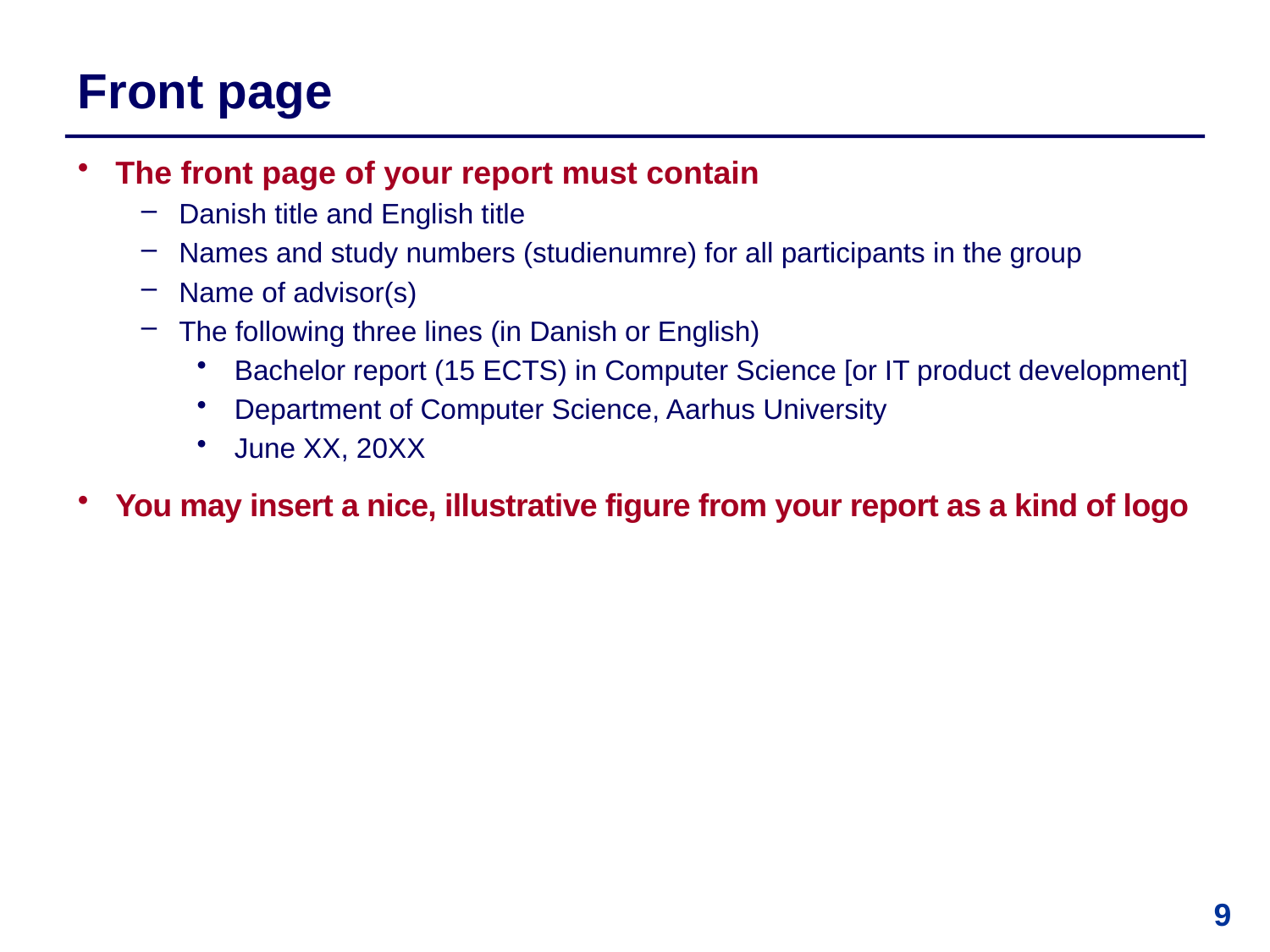

# Front page
The front page of your report must contain
Danish title and English title
Names and study numbers (studienumre) for all participants in the group
Name of advisor(s)
The following three lines (in Danish or English)
Bachelor report (15 ECTS) in Computer Science [or IT product development]
Department of Computer Science, Aarhus University
June XX, 20XX
You may insert a nice, illustrative figure from your report as a kind of logo
9